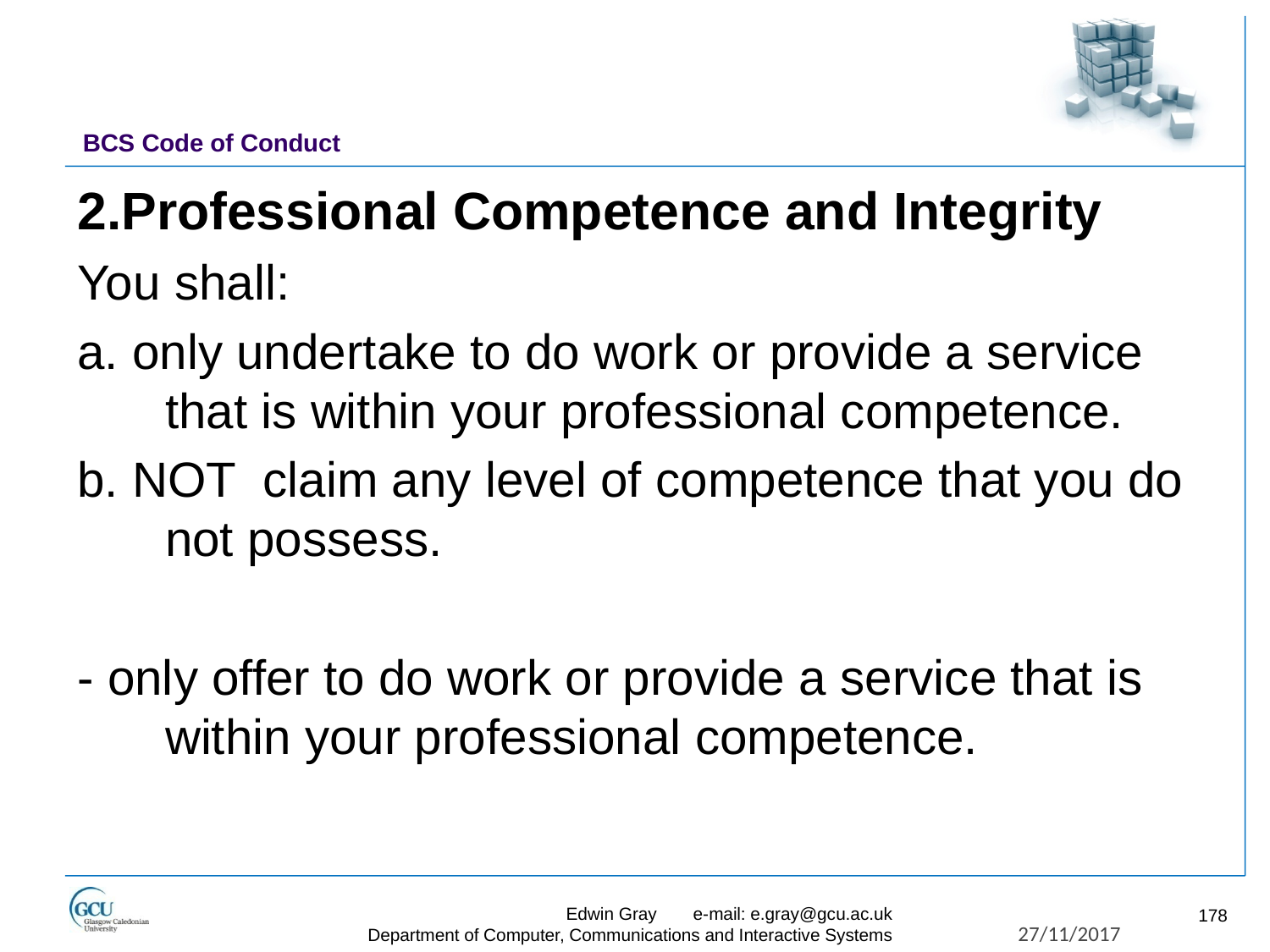

# BCS Code of Conduct
2.Professional Competence and Integrity
You shall:
a. only undertake to do work or provide a service that is within your professional competence.
b. NOT  claim any level of competence that you do not possess.

- only offer to do work or provide a service that is within your professional competence.

Edwin Gray	e-mail: e.gray@gcu.ac.uk
Department of Computer, Communications and Interactive Systems
178
27/11/2017